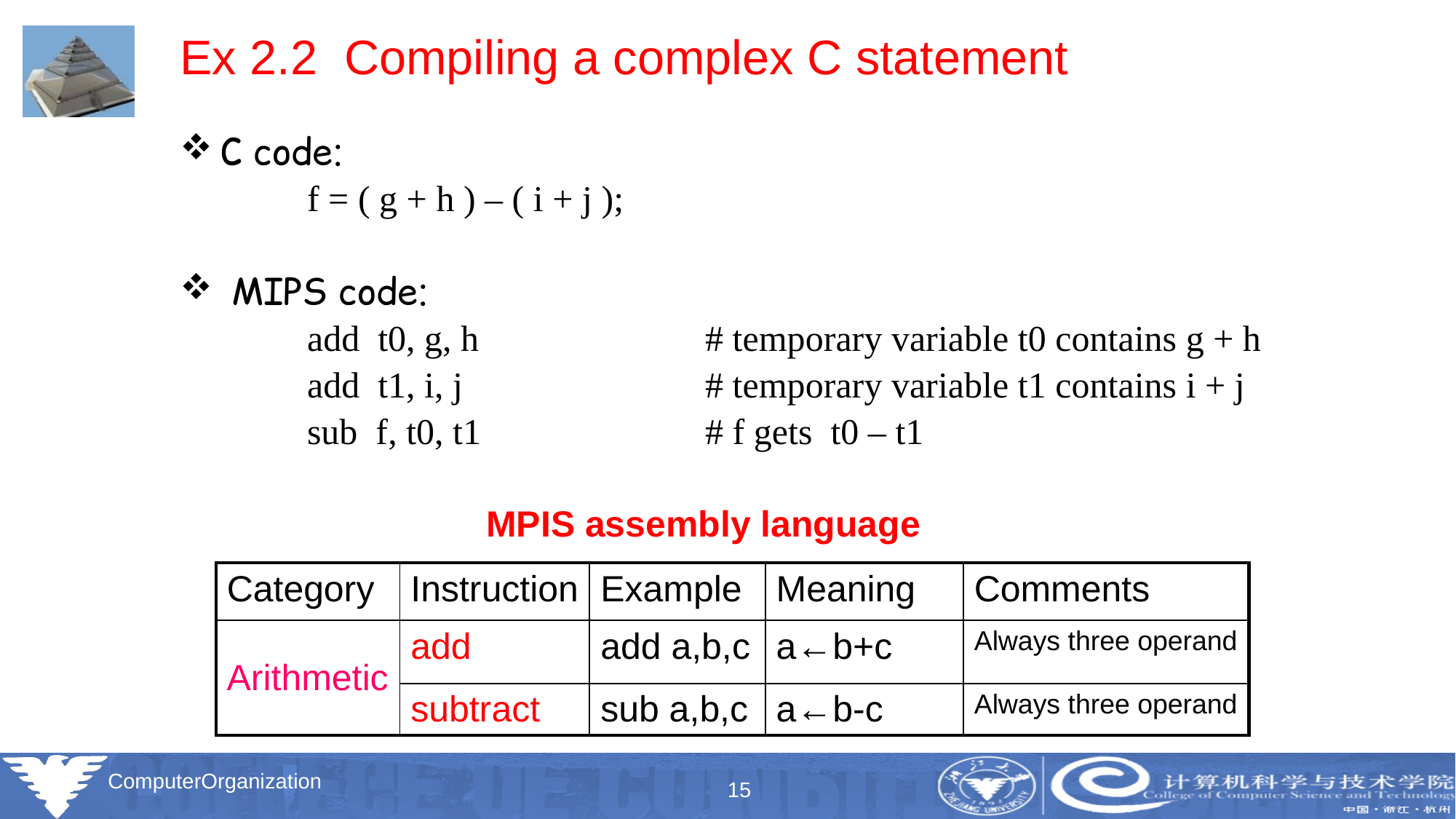

# Ex 2.2  Compiling a complex C statement
C code:
        f = ( g + h ) – ( i + j );

 MIPS code:
        add  t0, g, h         	 	# temporary variable t0 contains g + h
        add  t1, i, j            		# temporary variable t1 contains i + j
        sub  f, t0, t1          		# f gets  t0 – t1
MPIS assembly language
| Category | Instruction | Example | Meaning | Comments |
| --- | --- | --- | --- | --- |
| Arithmetic | add | add a,b,c | a←b+c | Always three operand |
|  | subtract | sub a,b,c | a←b-c | Always three operand |